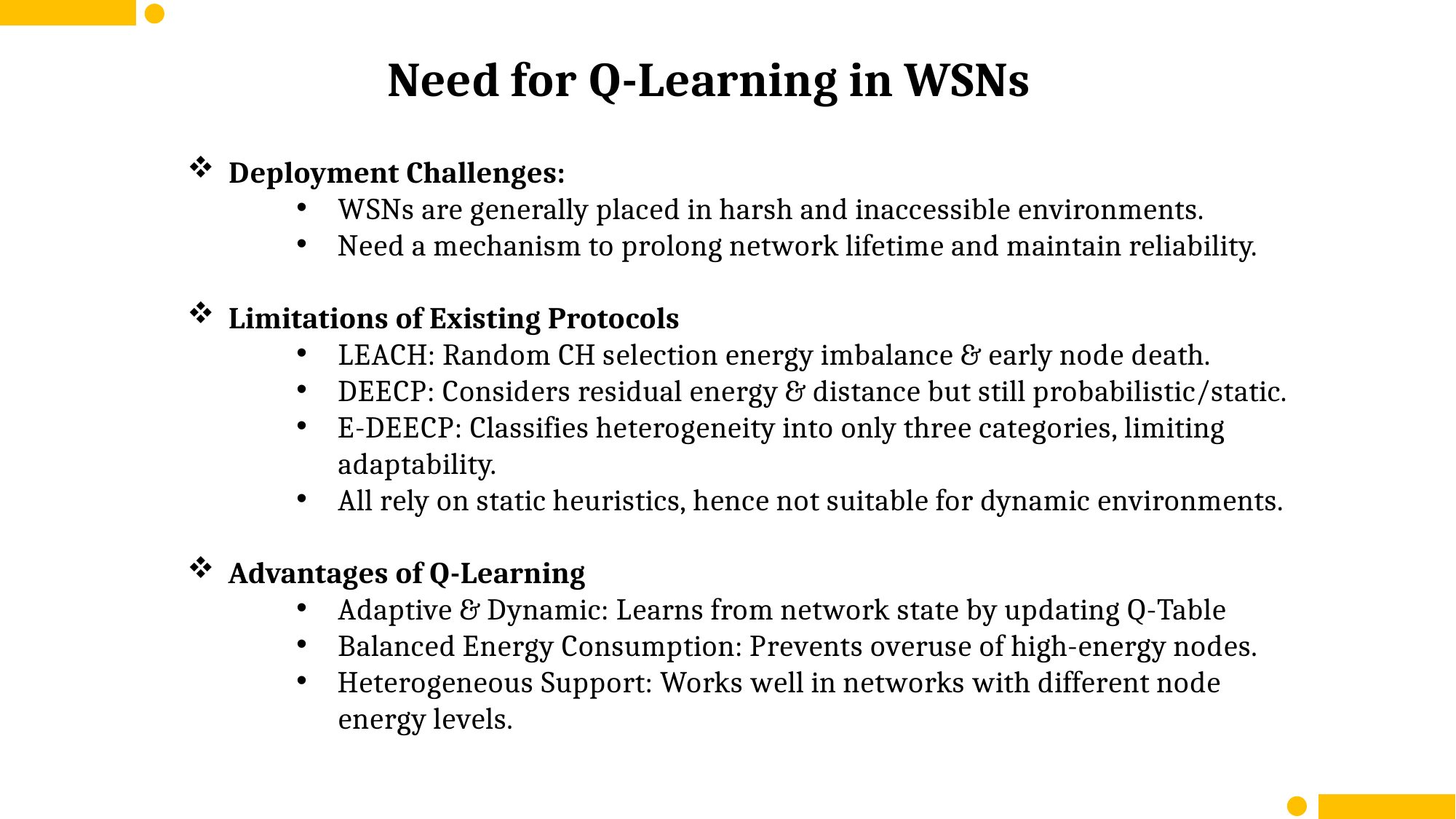

Need for Q-Learning in WSNs
Deployment Challenges:
WSNs are generally placed in harsh and inaccessible environments.
Need a mechanism to prolong network lifetime and maintain reliability.

Limitations of Existing Protocols
LEACH: Random CH selection energy imbalance & early node death.
DEECP: Considers residual energy & distance but still probabilistic/static.
E-DEECP: Classifies heterogeneity into only three categories, limiting adaptability.
All rely on static heuristics, hence not suitable for dynamic environments.

Advantages of Q-Learning
Adaptive & Dynamic: Learns from network state by updating Q-Table
Balanced Energy Consumption: Prevents overuse of high-energy nodes.
Heterogeneous Support: Works well in networks with different node energy levels.